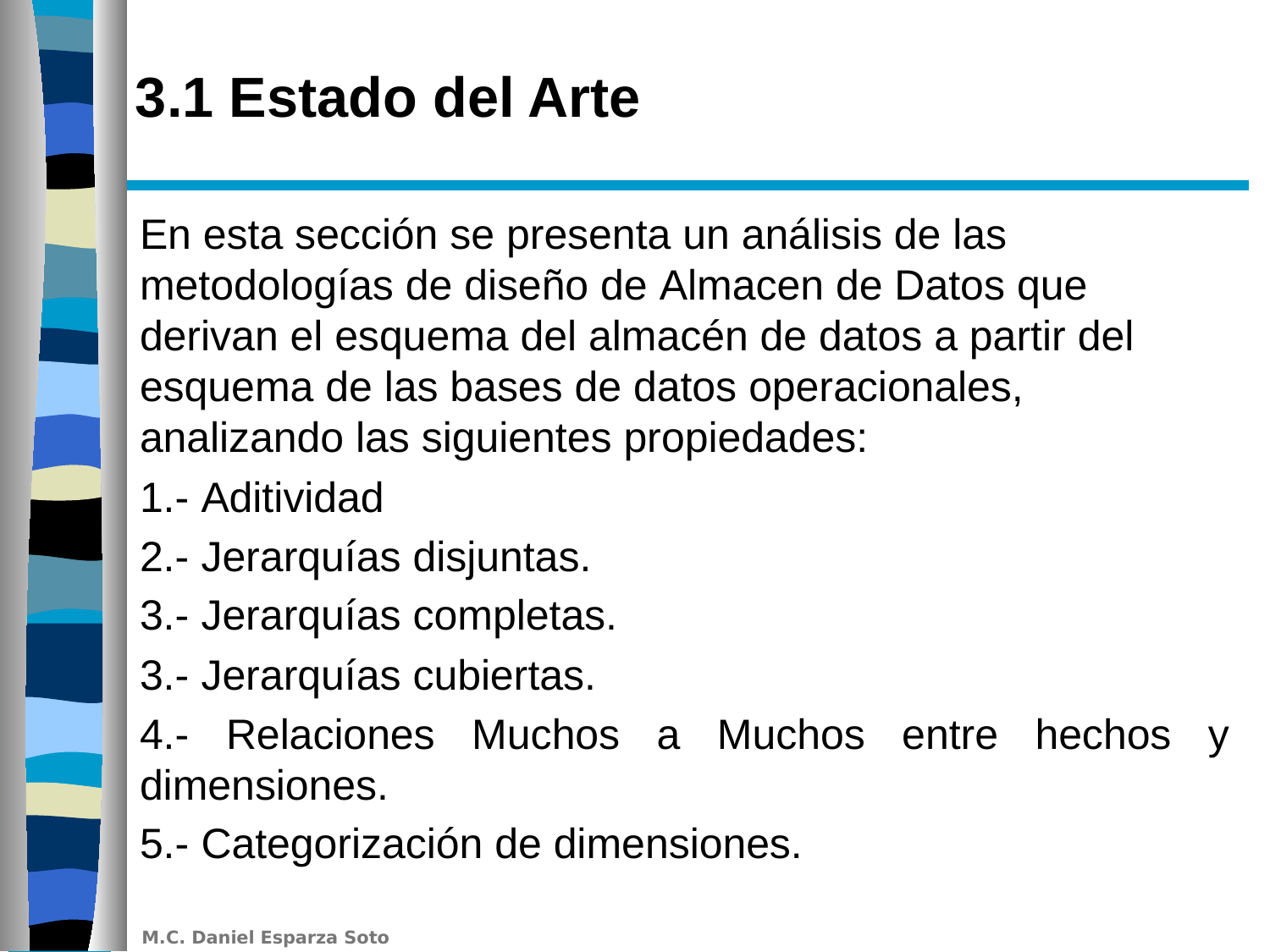

# 3.1 Estado del Arte
En esta sección se presenta un análisis de las metodologías de diseño de Almacen de Datos que derivan el esquema del almacén de datos a partir del esquema de las bases de datos operacionales, analizando las siguientes propiedades:
1.- Aditividad
2.- Jerarquías disjuntas.
3.- Jerarquías completas.
3.- Jerarquías cubiertas.
4.- Relaciones Muchos a Muchos entre hechos y dimensiones.
5.- Categorización de dimensiones.